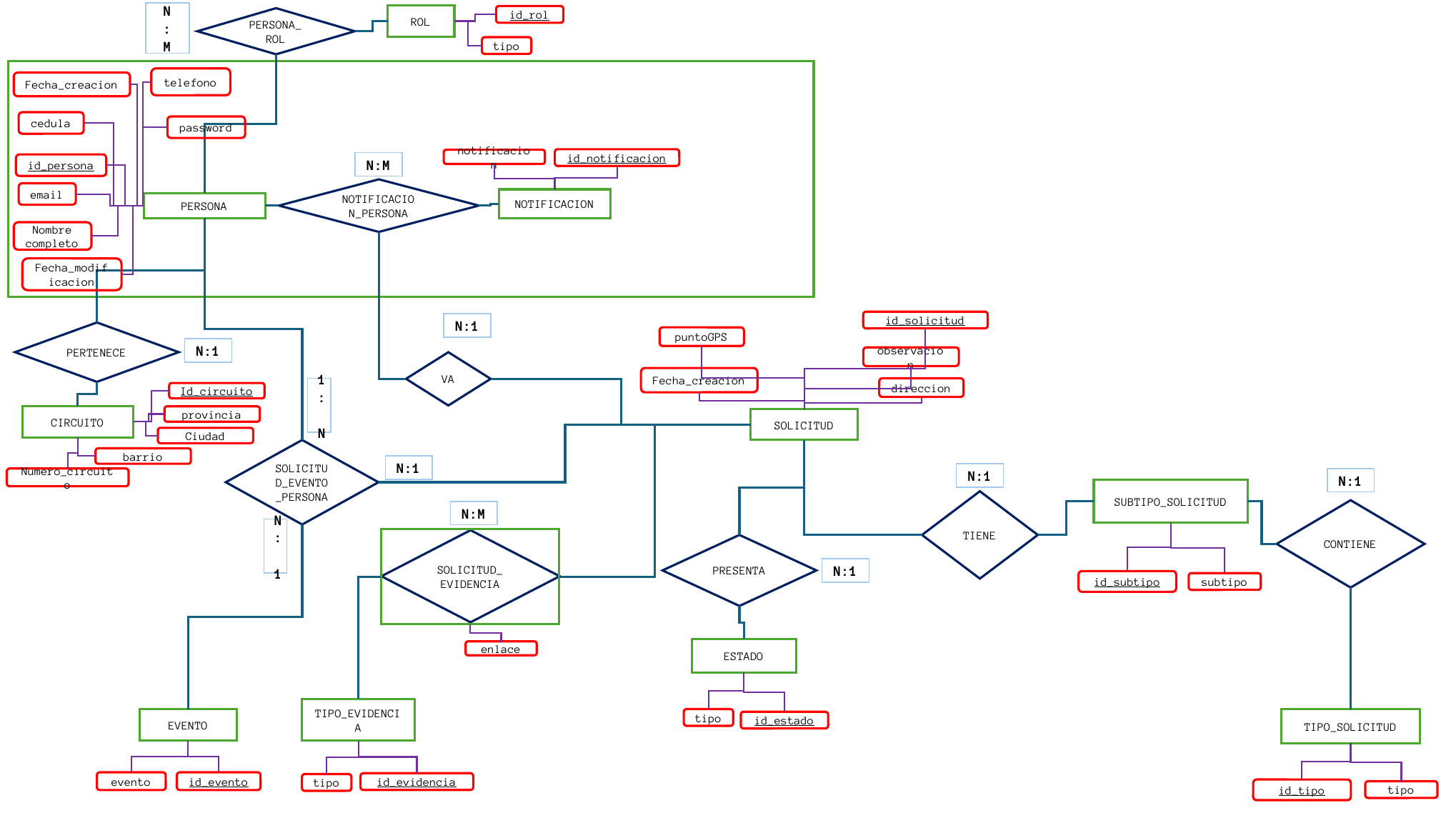

N
:
M
ROL
id_rol
PERSONA_ROL
tipo

telefono
Fecha_creacion
cedula
password
id_notificacion
notificacion
N:M
id_persona
NOTIFICACION_PERSONA
email
NOTIFICACION
PERSONA
Nombre
completo
Fecha_modificacion
id_solicitud
N:1
PERTENECE
puntoGPS
N:1
observacion
VA
Fecha_creacion
1
:
N
direccion
Id_circuito
CIRCUITO
provincia
SOLICITUD
Ciudad
SOLICITUD_EVENTO_PERSONA
barrio
N:1
N:1
Numero_circuito
N:1
SUBTIPO_SOLICITUD
TIENE
CONTIENE
N:M
N
:
1

SOLICITUD_EVIDENCIA
PRESENTA
N:1
id_subtipo
subtipo
ESTADO
enlace
TIPO_EVIDENCIA
EVENTO
tipo
TIPO_SOLICITUD
id_estado
evento
id_evento
id_evidencia
tipo
id_tipo
tipo